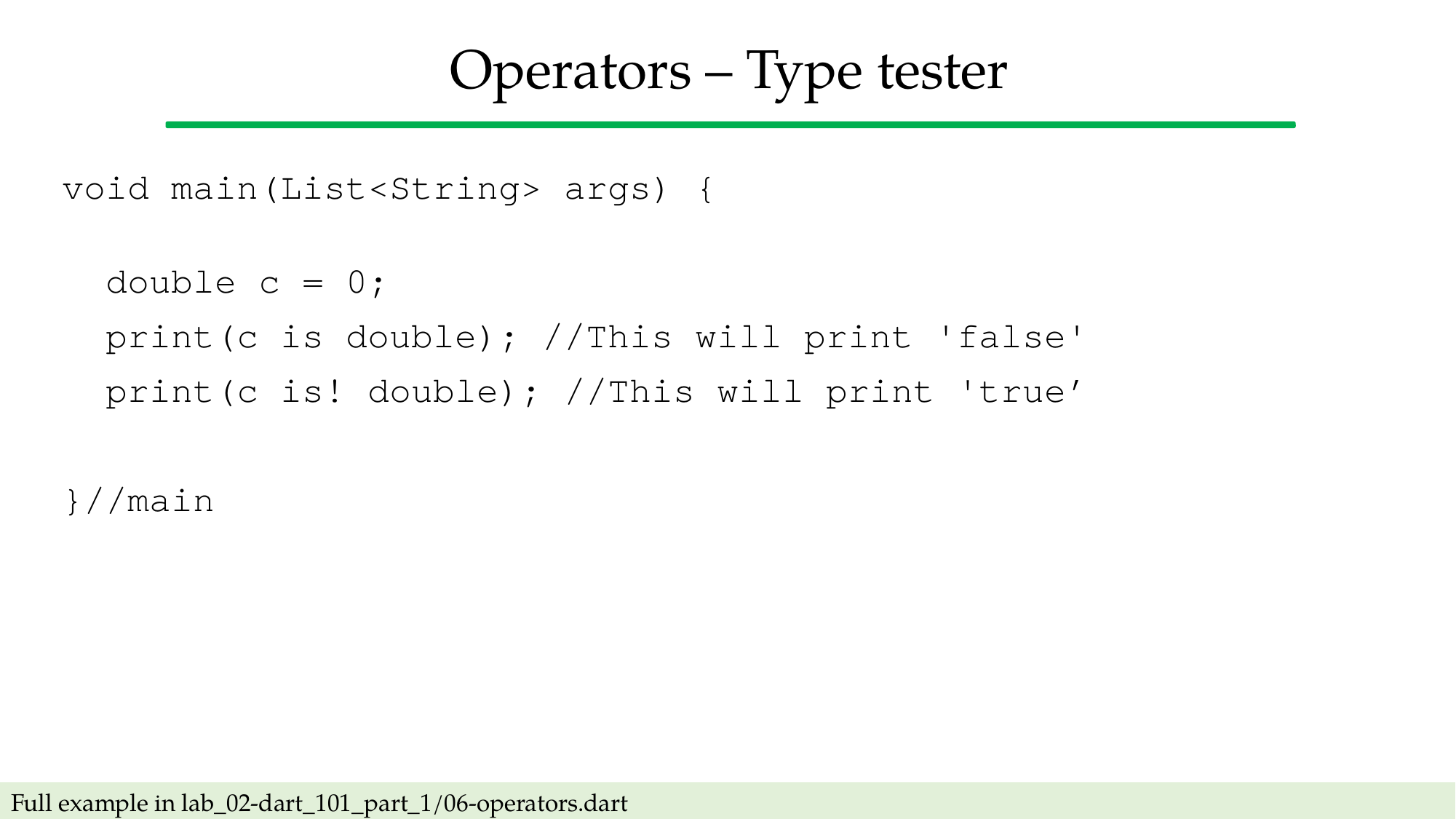

# Operators – Type tester
void main(List<String> args) {
  double c = 0;
  print(c is double); //This will print 'false'
  print(c is! double); //This will print 'true’

}//main

Full example in lab_02-dart_101_part_1/06-operators.dart